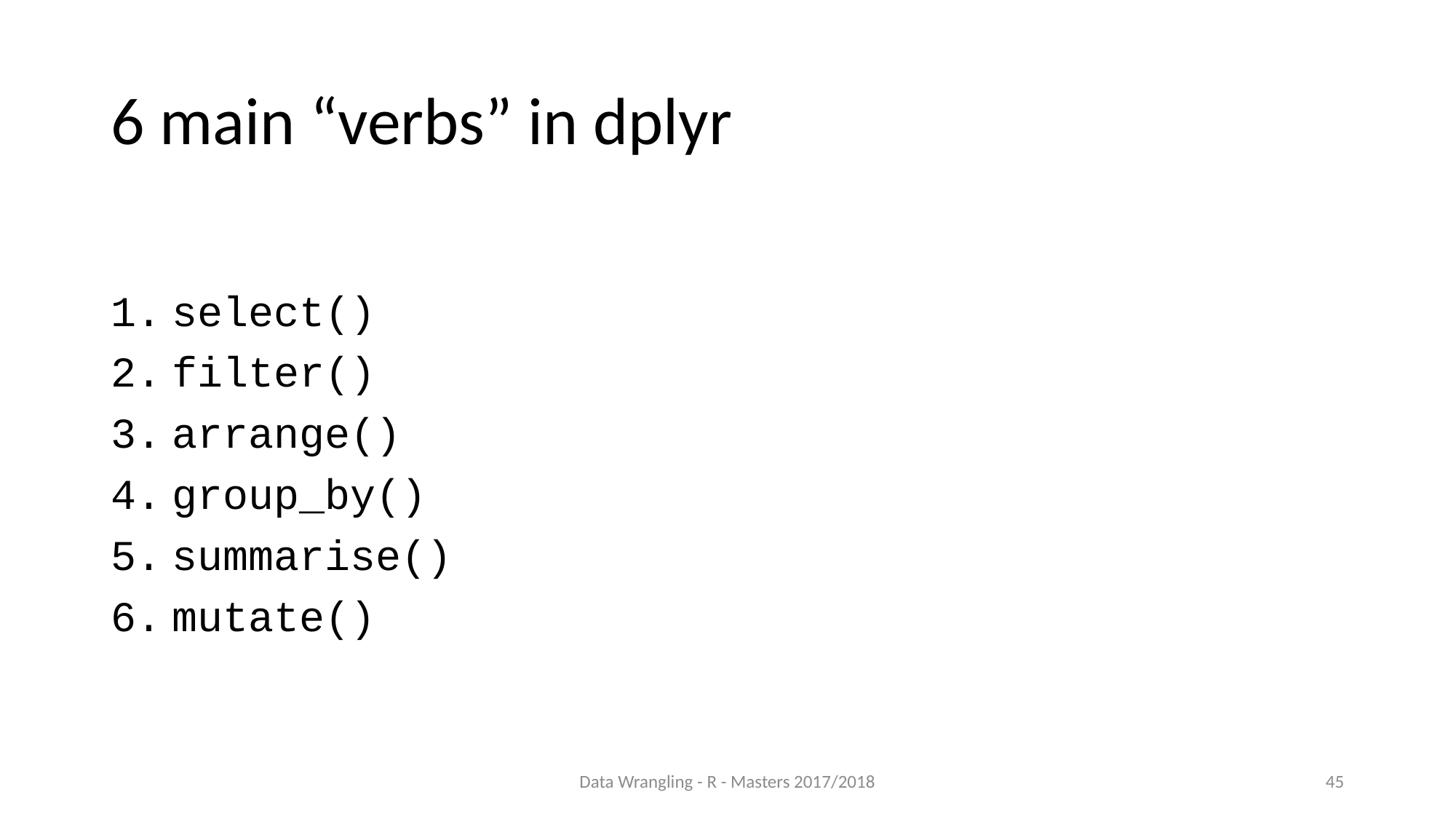

# 6 main “verbs” in dplyr

select()
filter()
arrange()
group_by()
summarise()
mutate()

Data Wrangling - R - Masters 2017/2018
45